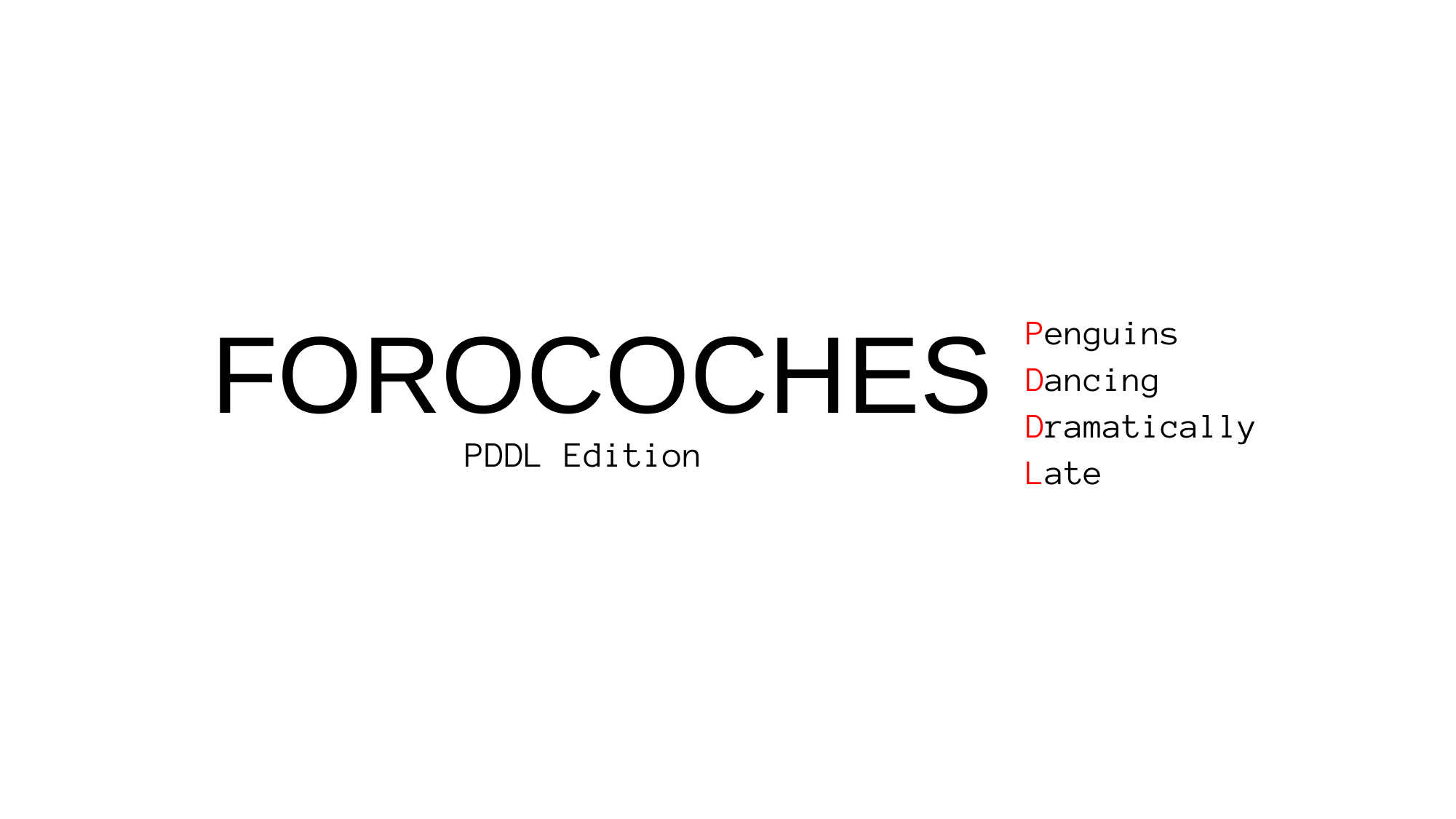

# FOROCOCHES
Penguins
Dancing
Dramatically
Late
PDDL Edition